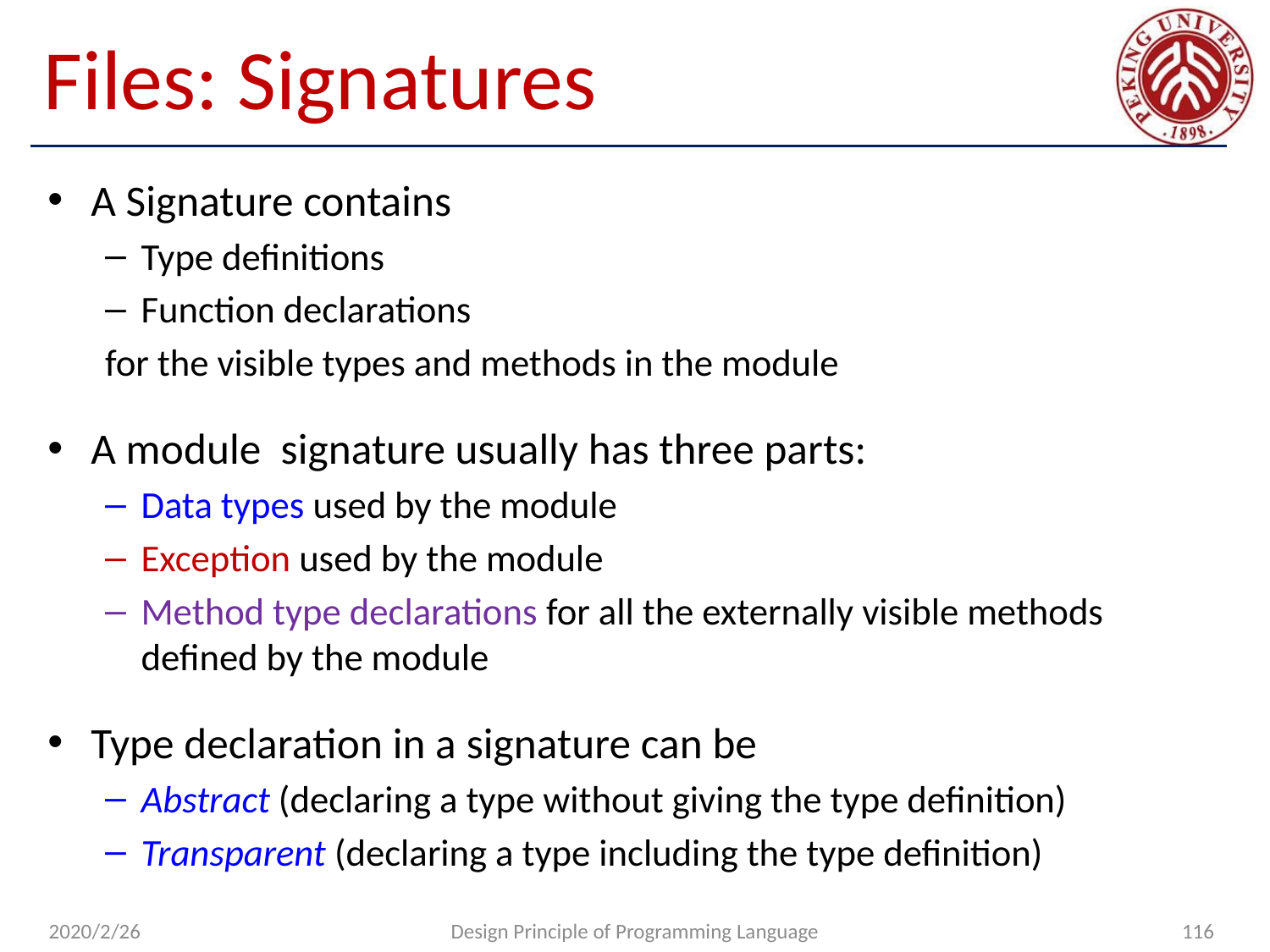

# Files: Signatures
A Signature contains
Type definitions
Function declarations
for the visible types and methods in the module

A module  signature usually has three parts:
Data types used by the module
Exception used by the module
Method type declarations for all the externally visible methods defined by the module

Type declaration in a signature can be
Abstract (declaring a type without giving the type definition)
Transparent (declaring a type including the type definition)

2020/2/26
Design Principle of Programming Language
116